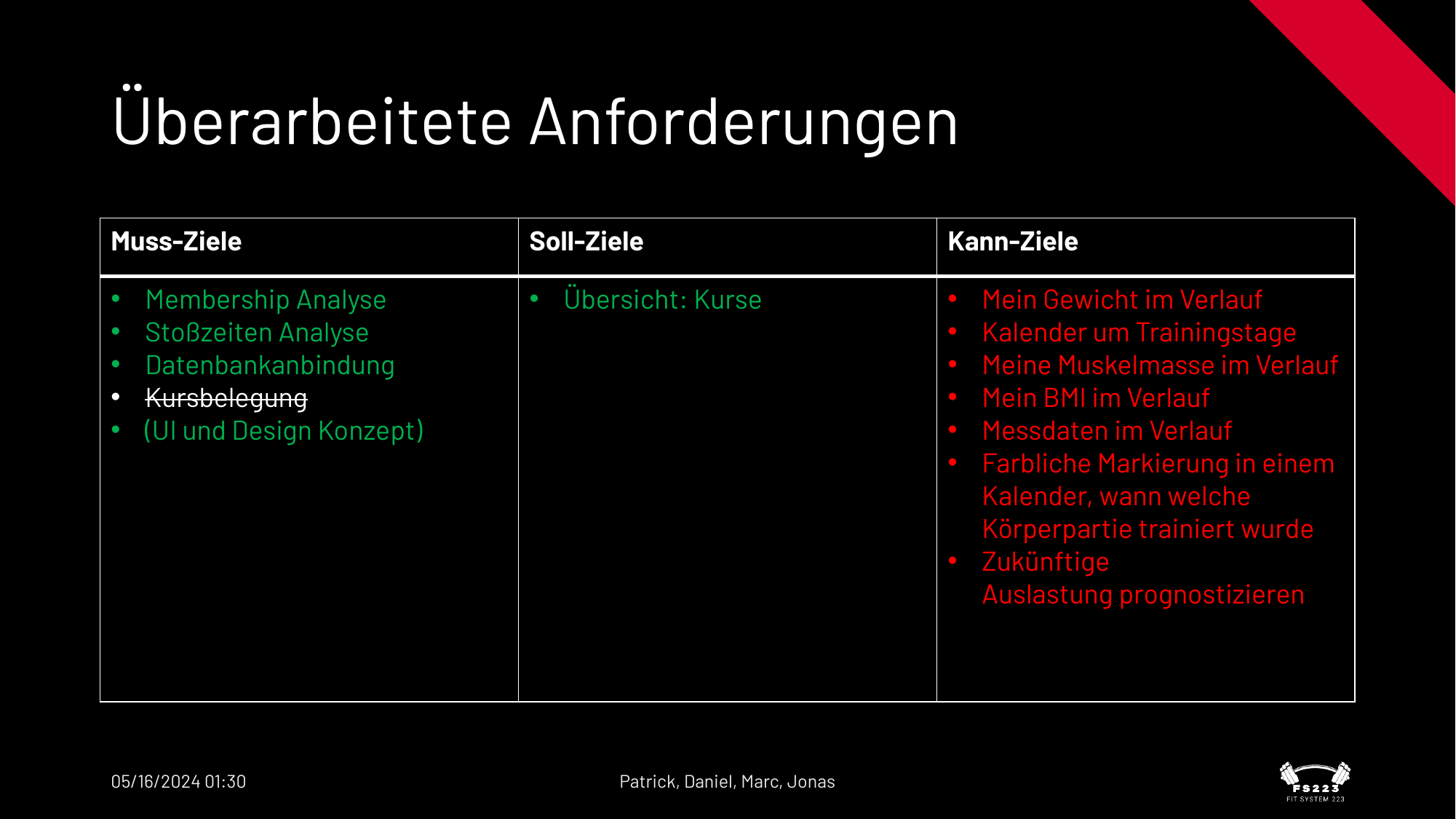

# Überarbeitete Anforderungen
| Muss-Ziele | Soll-Ziele | Kann-Ziele |
| --- | --- | --- |
| Membership Analyse Stoßzeiten Analyse Datenbankanbindung Kursbelegung (UI und Design Konzept) | Übersicht: Kurse | Mein Gewicht im Verlauf Kalender um Trainingstage  Meine Muskelmasse im Verlauf Mein BMI im Verlauf Messdaten im Verlauf Farbliche Markierung in einem Kalender, wann welche Körperpartie trainiert wurde Zukünftige Auslastung prognostizieren |
05/16/2024 01:30
Patrick, Daniel, Marc, Jonas